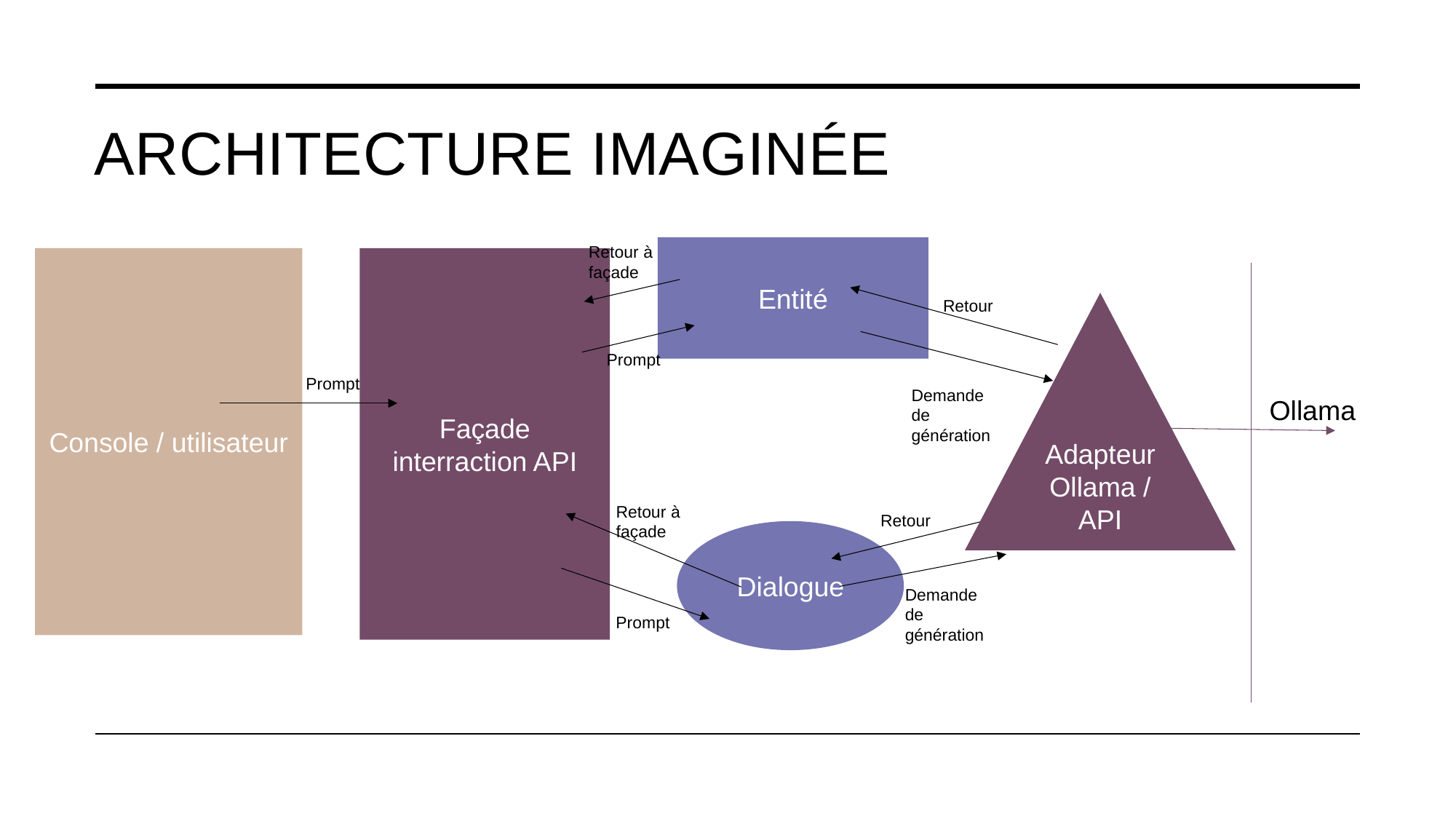

# Architecture imaginée
Retour à façade
Entité
Console / utilisateur
Façade interraction API
Retour
Adapteur
Ollama / API
Prompt
Prompt
Demande de génération
Ollama
Retour à façade
Retour
Dialogue
Demande de génération
Prompt